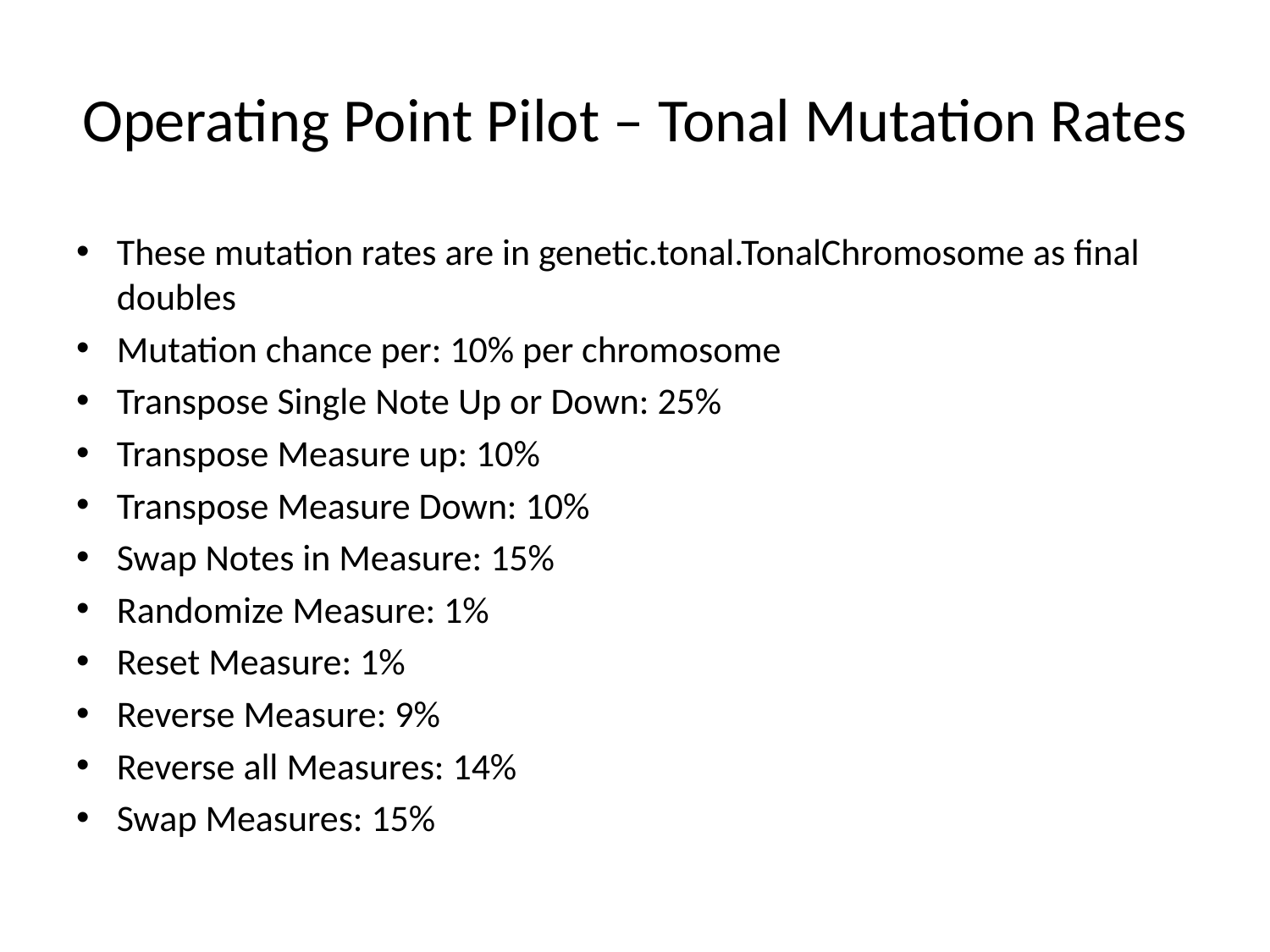

# Operating Point Pilot – Tonal Mutation Rates
These mutation rates are in genetic.tonal.TonalChromosome as final doubles
Mutation chance per: 10% per chromosome
Transpose Single Note Up or Down: 25%
Transpose Measure up: 10%
Transpose Measure Down: 10%
Swap Notes in Measure: 15%
Randomize Measure: 1%
Reset Measure: 1%
Reverse Measure: 9%
Reverse all Measures: 14%
Swap Measures: 15%